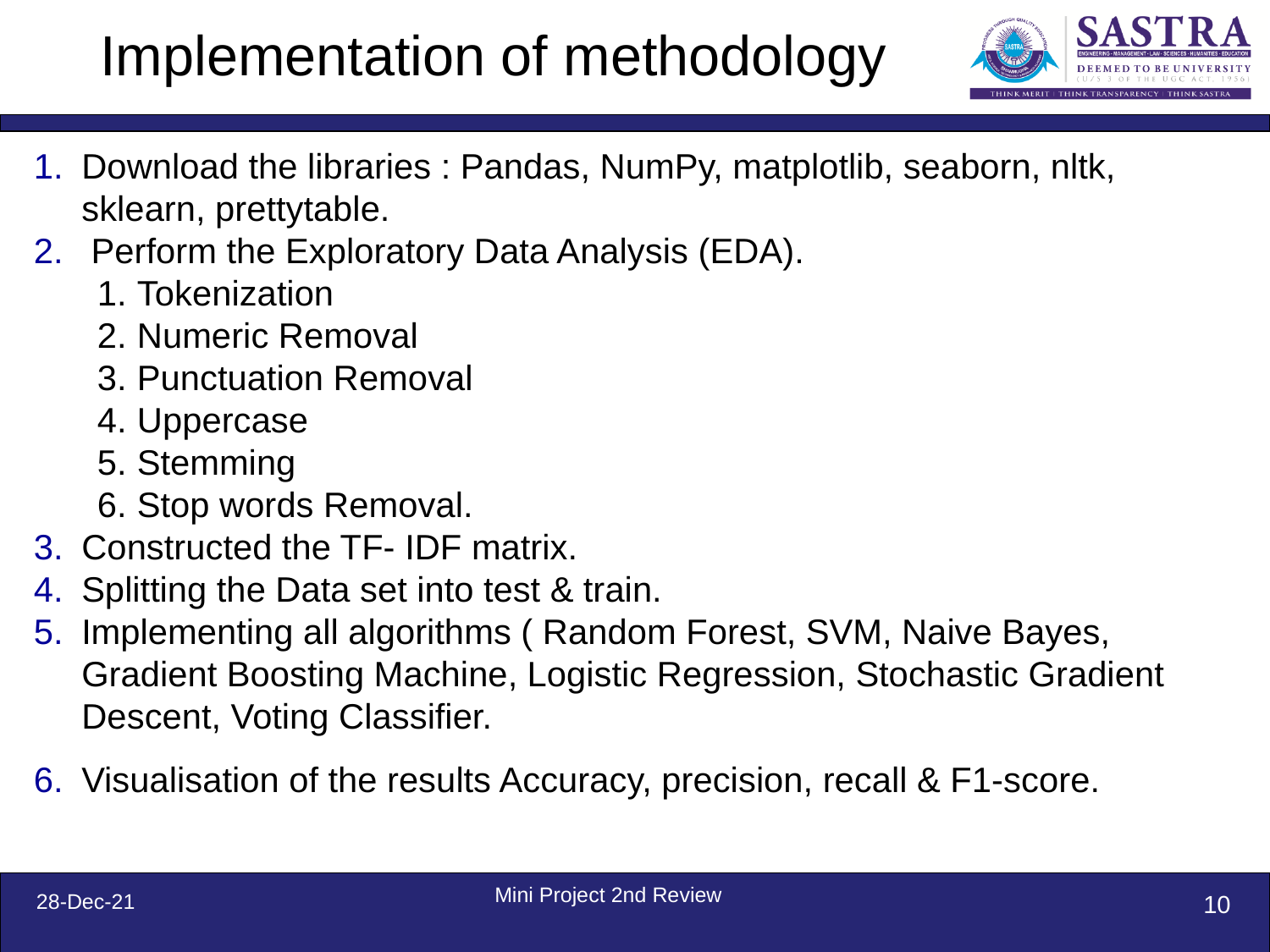

# Implementation of methodology
Download the libraries : Pandas, NumPy, matplotlib, seaborn, nltk, sklearn, prettytable.
 Perform the Exploratory Data Analysis (EDA).
Tokenization
Numeric Removal
Punctuation Removal
Uppercase
Stemming
Stop words Removal.
Constructed the TF- IDF matrix.
Splitting the Data set into test & train.
Implementing all algorithms ( Random Forest, SVM, Naive Bayes, Gradient Boosting Machine, Logistic Regression, Stochastic Gradient Descent, Voting Classifier.
Visualisation of the results Accuracy, precision, recall & F1-score.

Mini Project 2nd Review
28-Dec-21
10